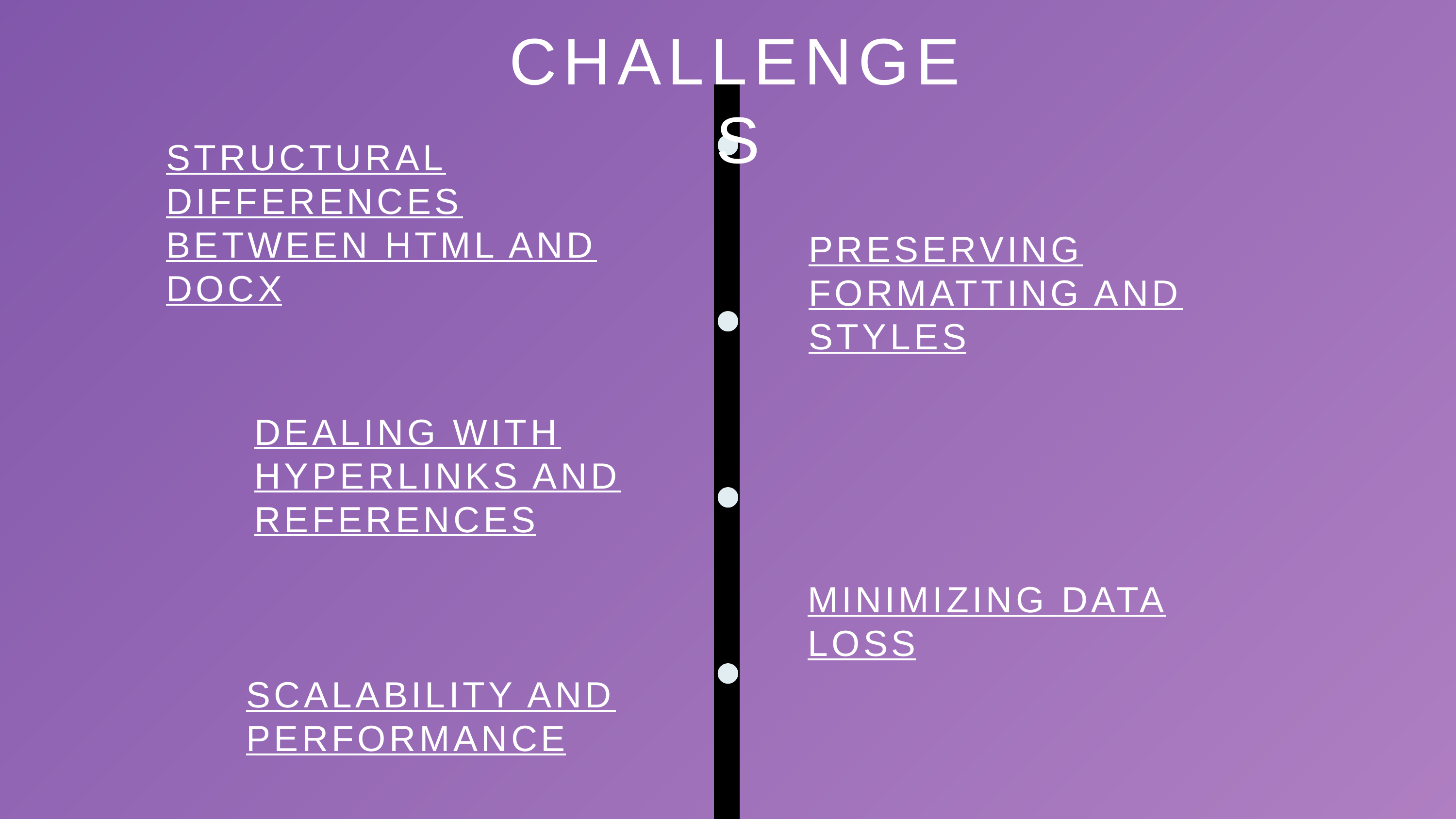

CHALLENGES

STRUCTURAL DIFFERENCES BETWEEN HTML AND DOCX

PRESERVING FORMATTING AND STYLES

DEALING WITH HYPERLINKS AND REFERENCES

MINIMIZING DATA LOSS

SCALABILITY AND PERFORMANCE